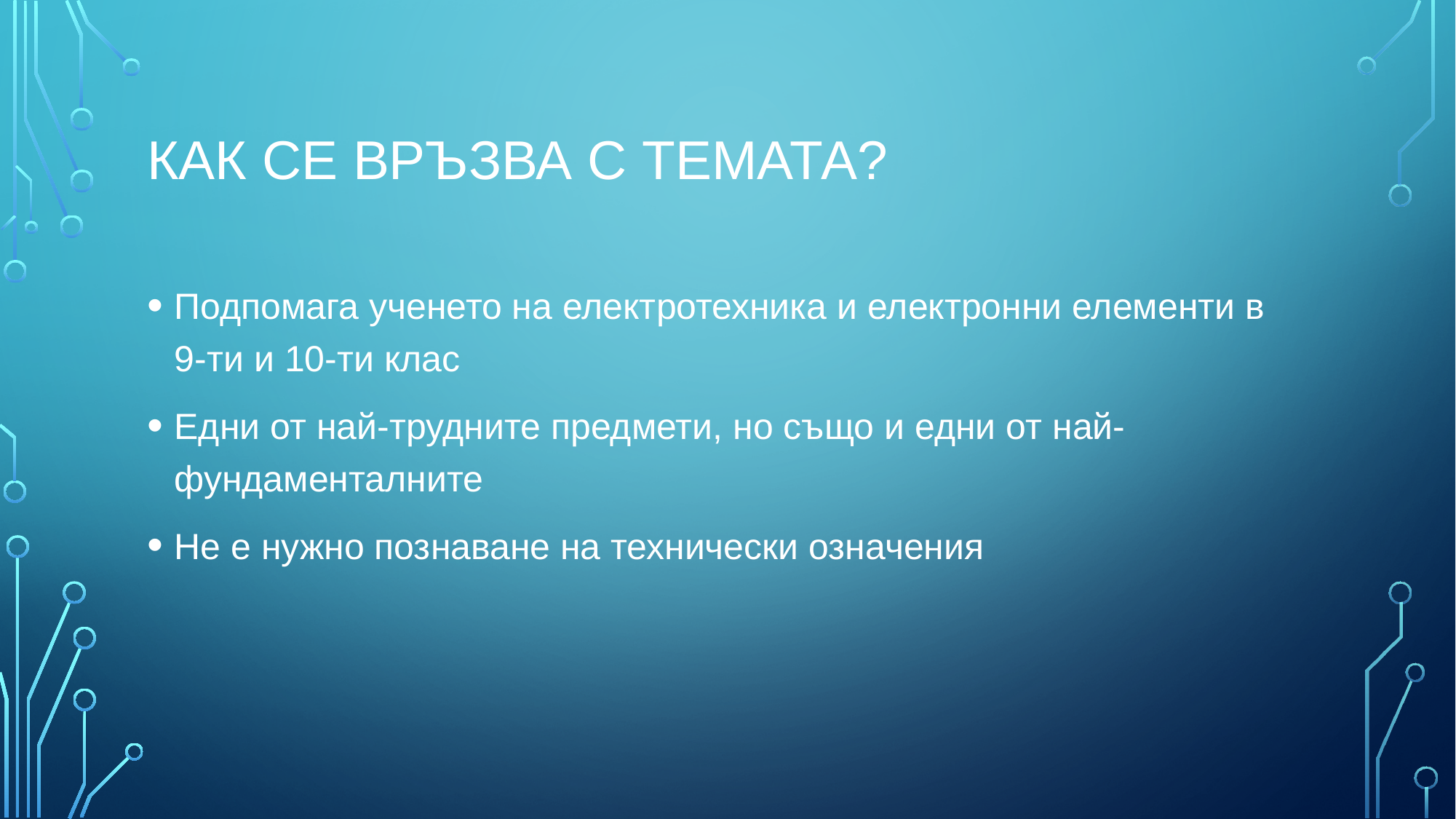

# Как се връзва с темата?
Подпомага ученето на електротехника и електронни елементи в 9-ти и 10-ти клас
Едни от най-трудните предмети, но също и едни от най-фундаменталните
Не е нужно познаване на технически означения